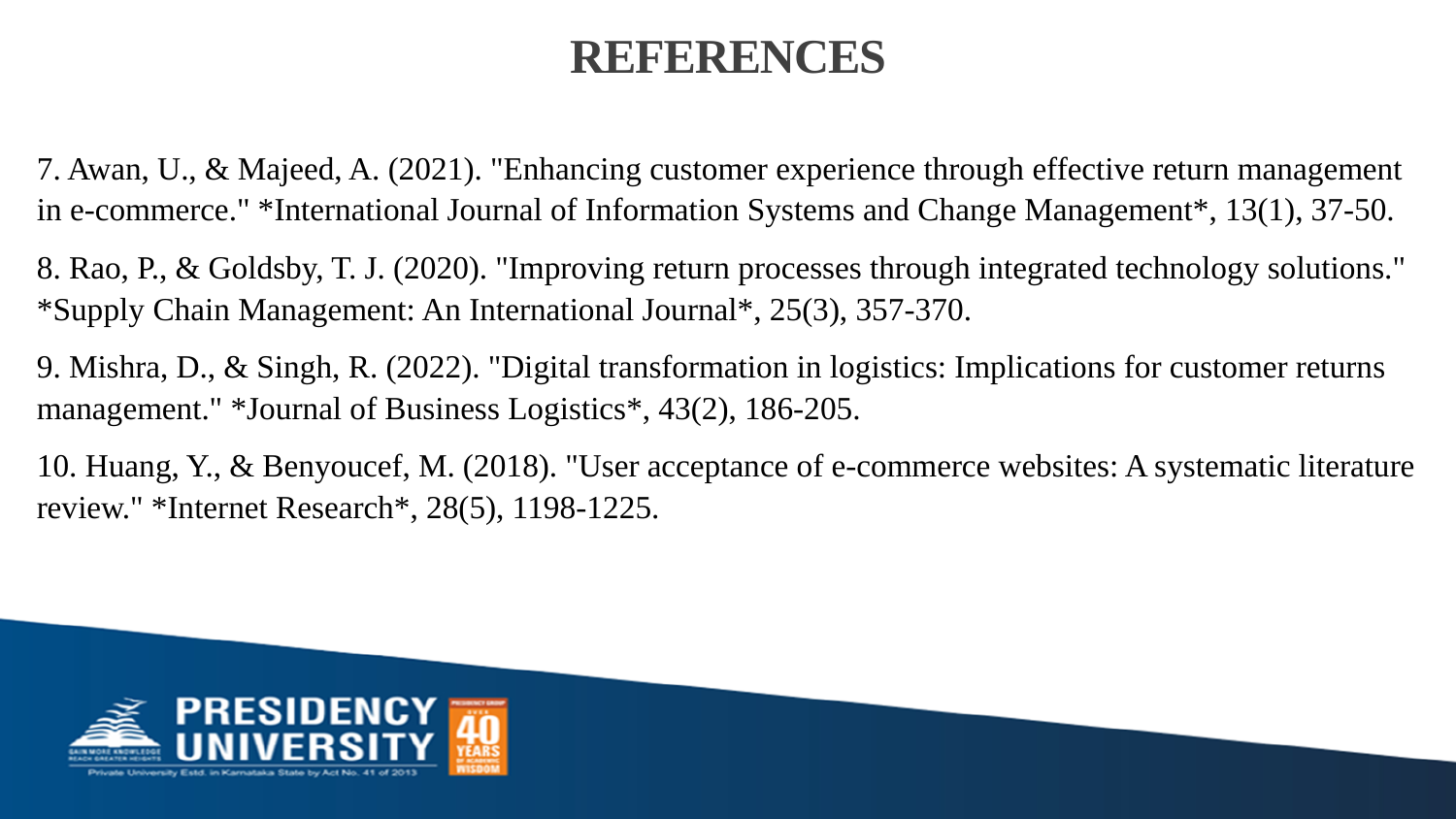

REFERENCES
7. Awan, U., & Majeed, A. (2021). "Enhancing customer experience through effective return management in e-commerce." *International Journal of Information Systems and Change Management*, 13(1), 37-50.
8. Rao, P., & Goldsby, T. J. (2020). "Improving return processes through integrated technology solutions." *Supply Chain Management: An International Journal*, 25(3), 357-370.
9. Mishra, D., & Singh, R. (2022). "Digital transformation in logistics: Implications for customer returns management." *Journal of Business Logistics*, 43(2), 186-205.
10. Huang, Y., & Benyoucef, M. (2018). "User acceptance of e-commerce websites: A systematic literature review." *Internet Research*, 28(5), 1198-1225.